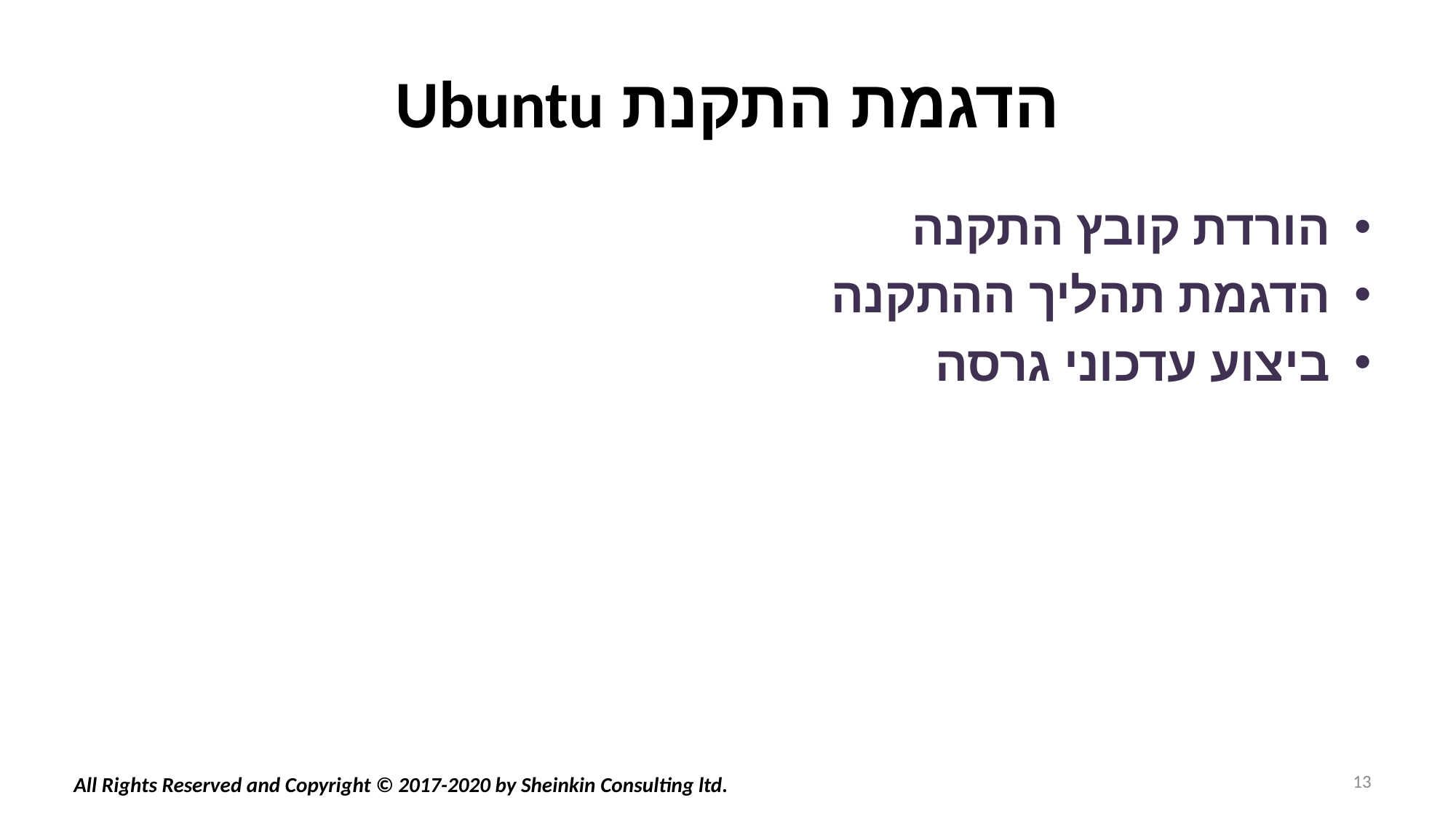

# הדגמת התקנת Ubuntu
הורדת קובץ התקנה
הדגמת תהליך ההתקנה
ביצוע עדכוני גרסה
13